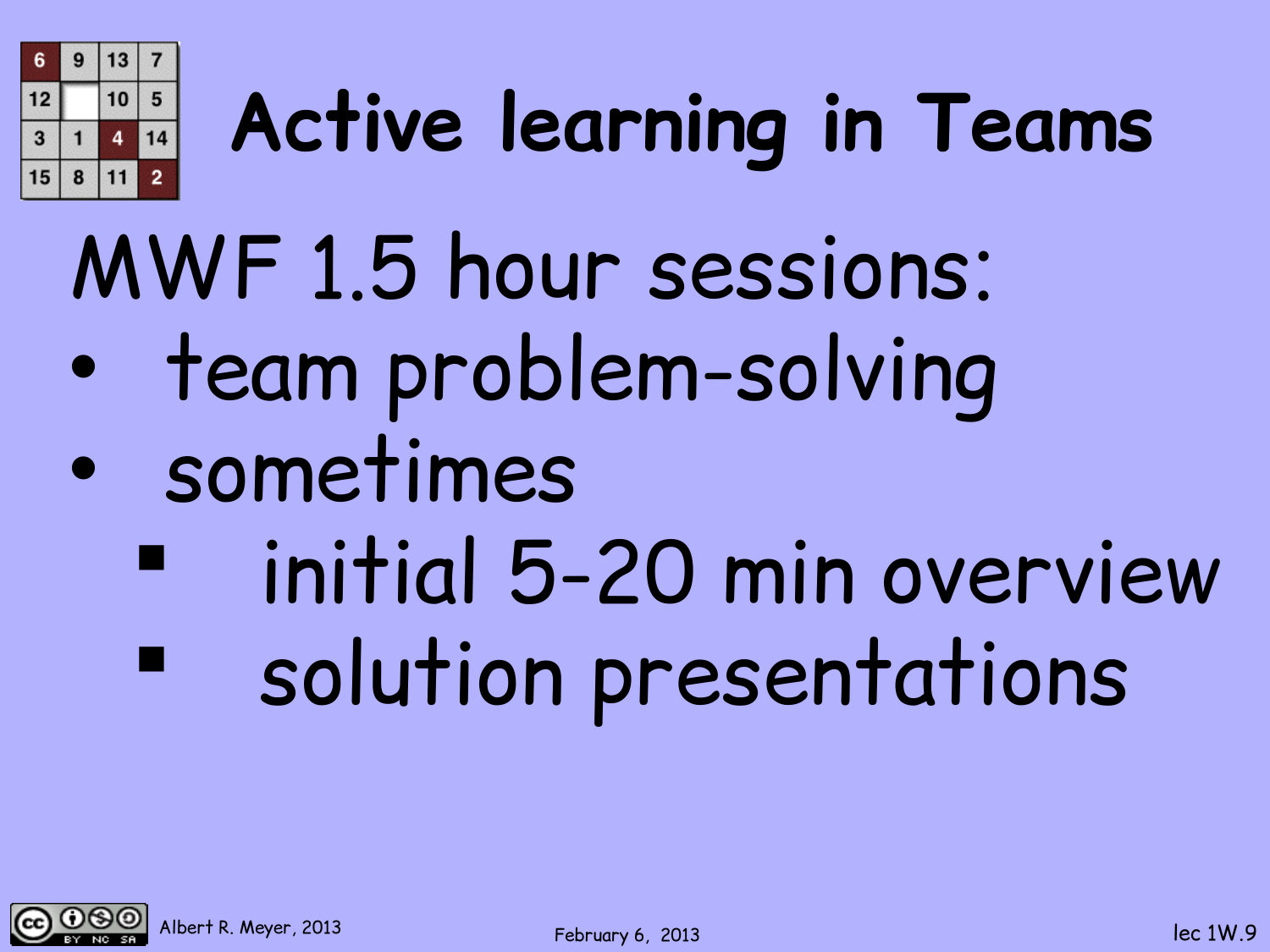

# Active learning in Teams
MWF 1.5 hour sessions:
team problem-solving
sometimes
initial 5-20 min overview
solution presentations

      lec 1W.9